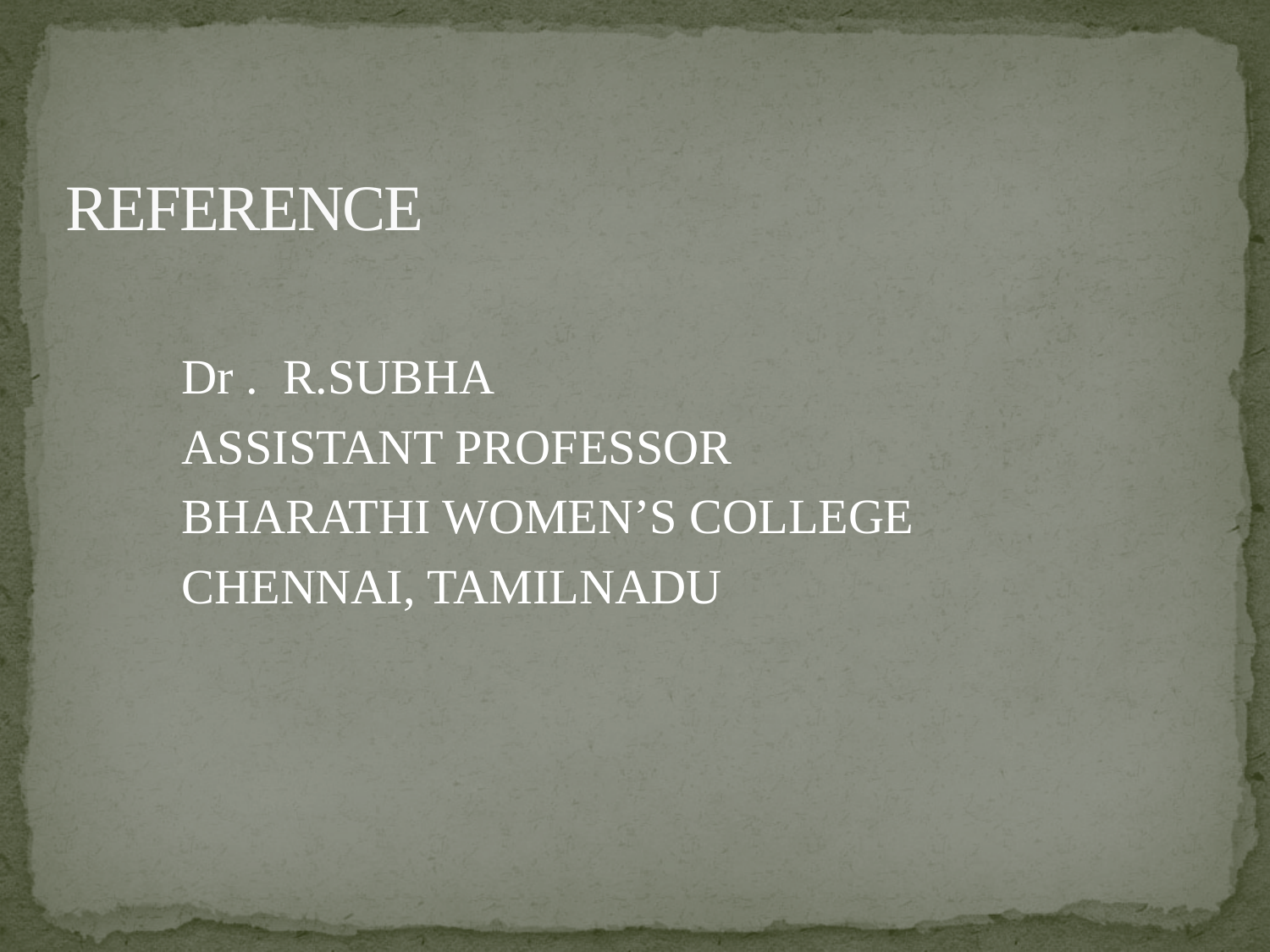

# REFERENCE
Dr .  R.SUBHA
ASSISTANT PROFESSOR
BHARATHI WOMEN’S COLLEGE
CHENNAI, TAMILNADU